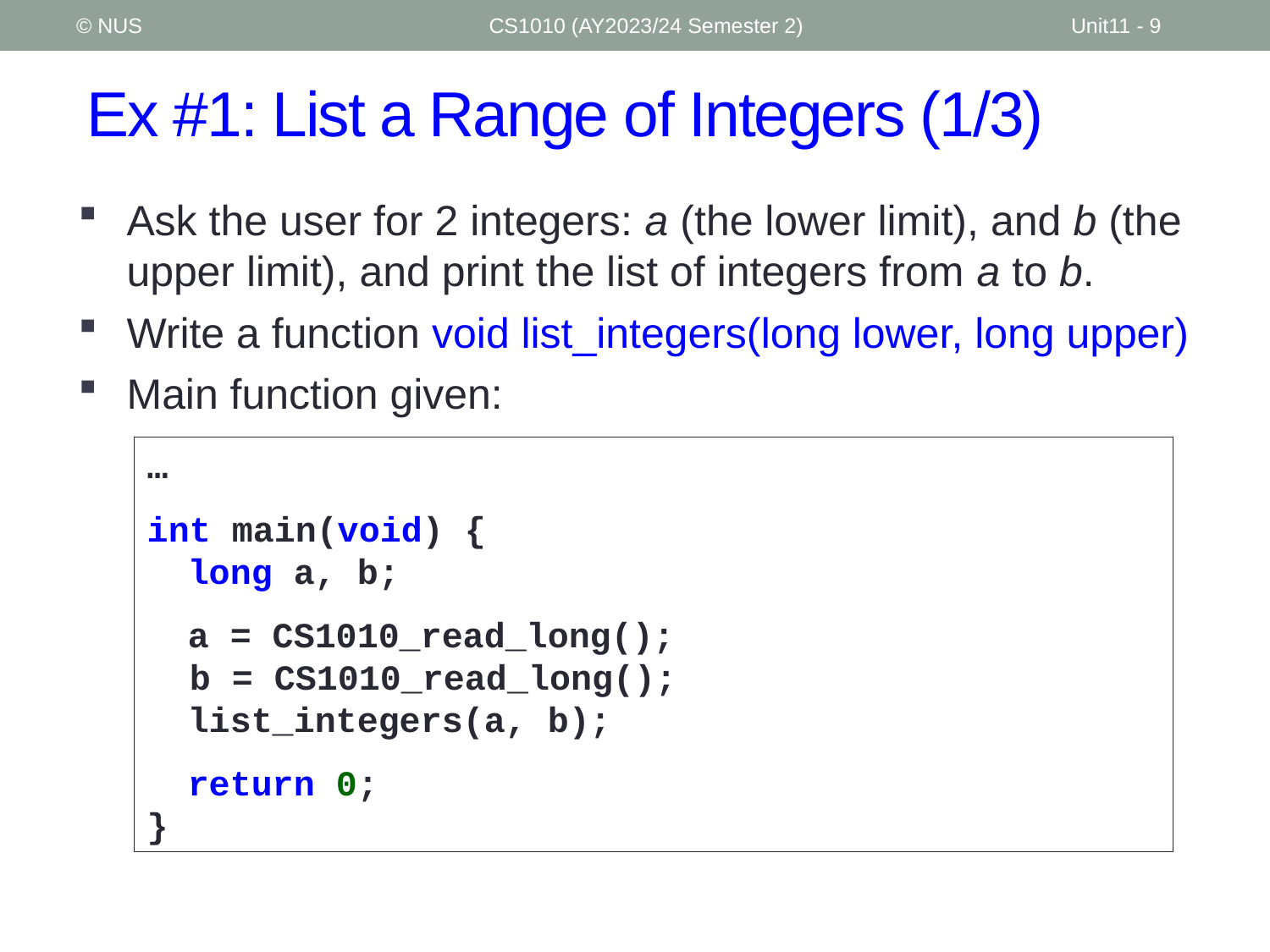

© NUS
CS1010 (AY2023/24 Semester 2)
Unit11 - 9
# Ex #1: List a Range of Integers (1/3)
Ask the user for 2 integers: a (the lower limit), and b (the upper limit), and print the list of integers from a to b.
Write a function void list_integers(long lower, long upper)
Main function given:

…

int main(void) {
	long a, b;

	a = CS1010_read_long();
  b = CS1010_read_long();
	list_integers(a, b);

	return 0;
}